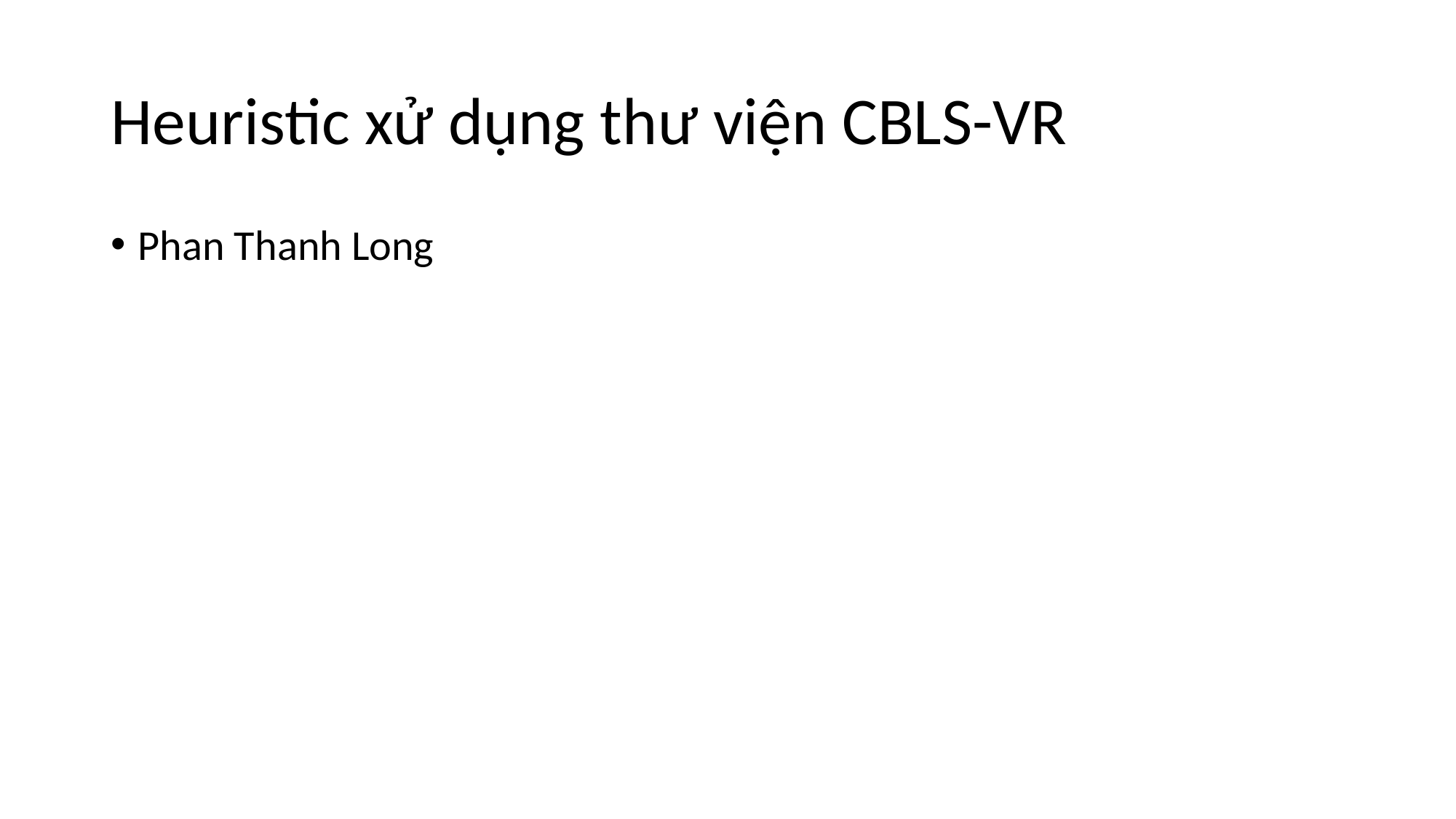

# Heuristic xử dụng thư viện CBLS-VR
Phan Thanh Long